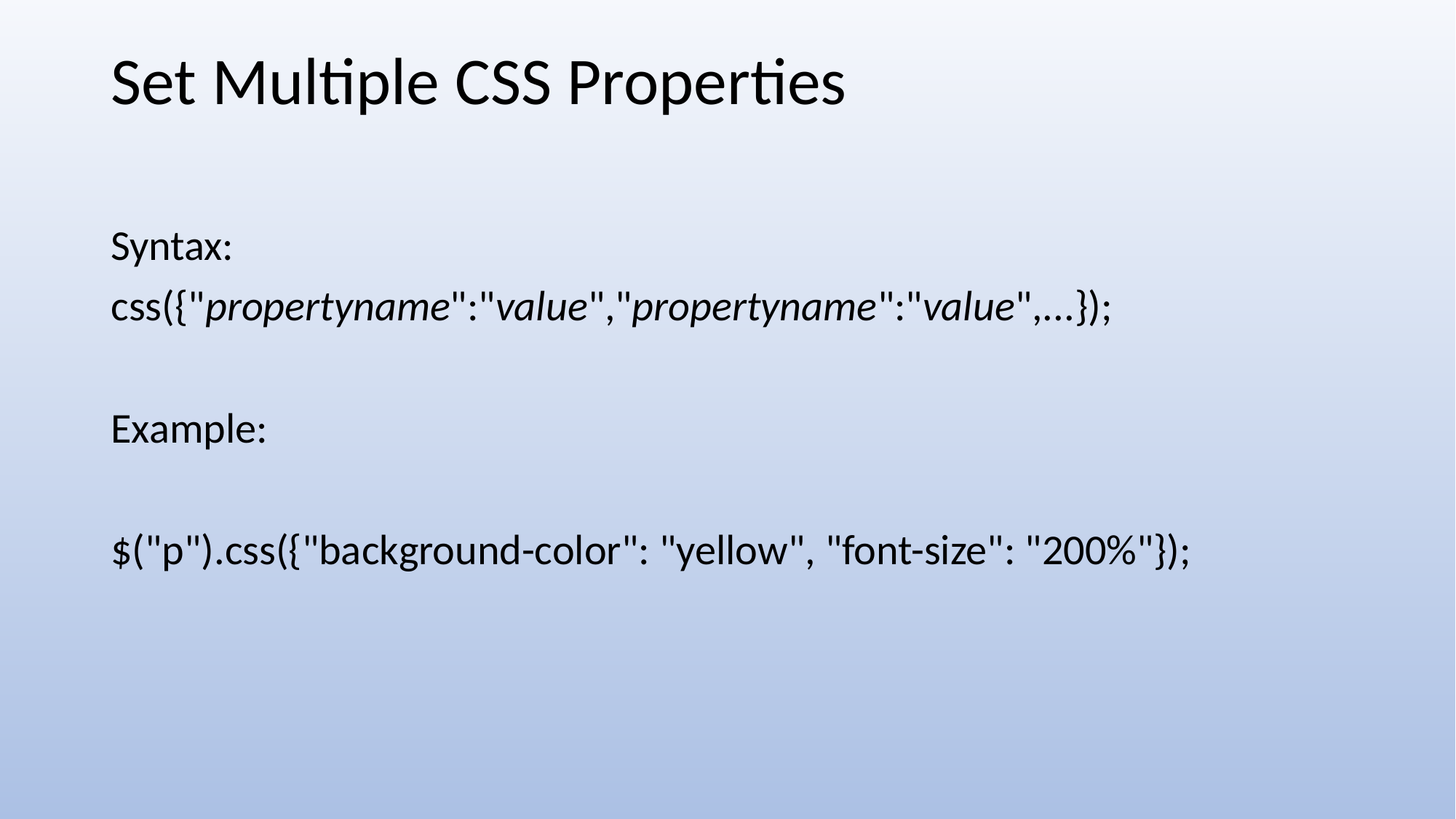

# Set Multiple CSS Properties
Syntax:
css({"propertyname":"value","propertyname":"value",...});

Example:

$("p").css({"background-color": "yellow", "font-size": "200%"});